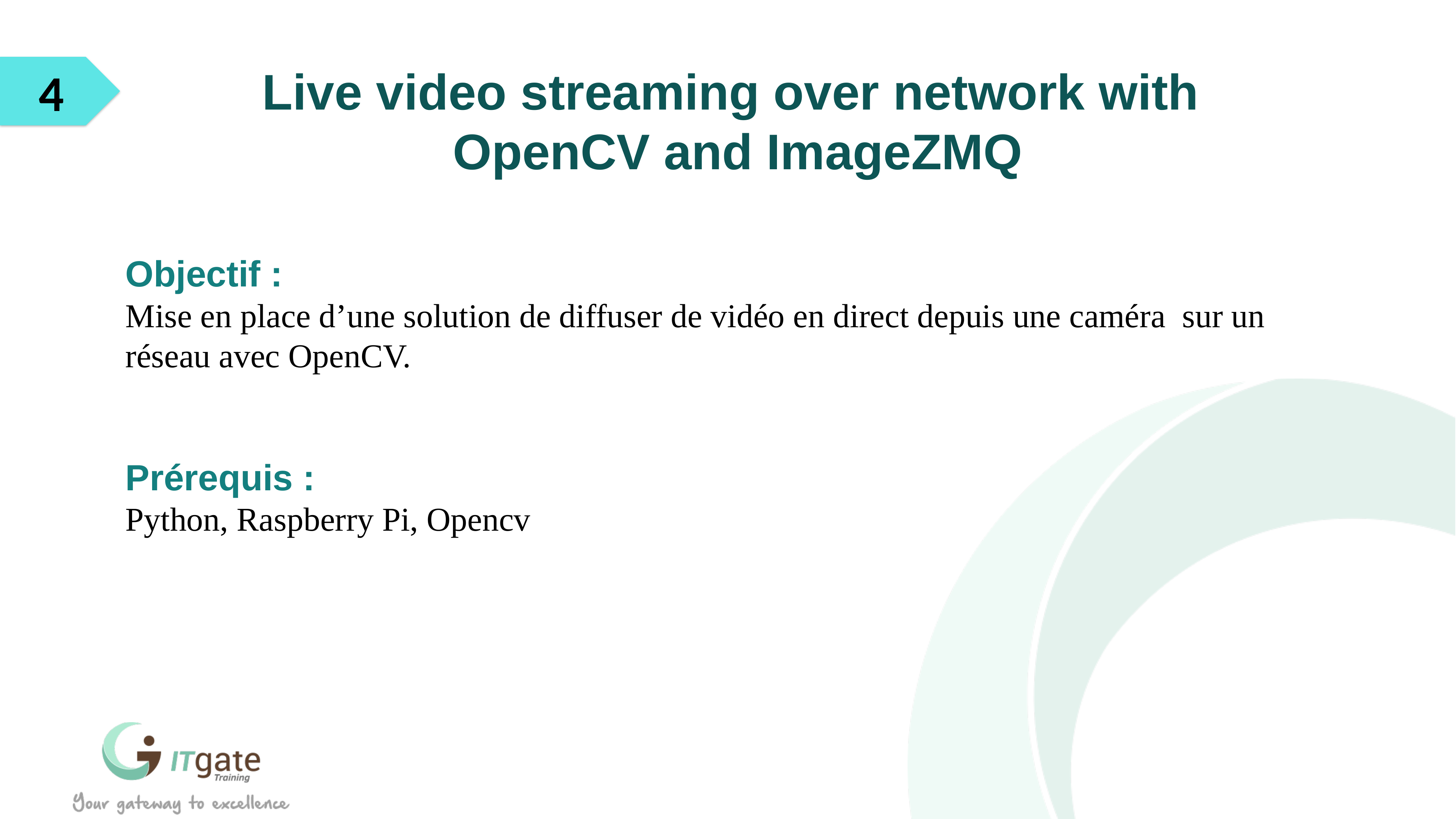

4
Live video streaming over network with
OpenCV and ImageZMQ
Objectif :
Mise en place d’une solution de diffuser de vidéo en direct depuis une caméra  sur un réseau avec OpenCV.

Prérequis :
Python, Raspberry Pi, Opencv